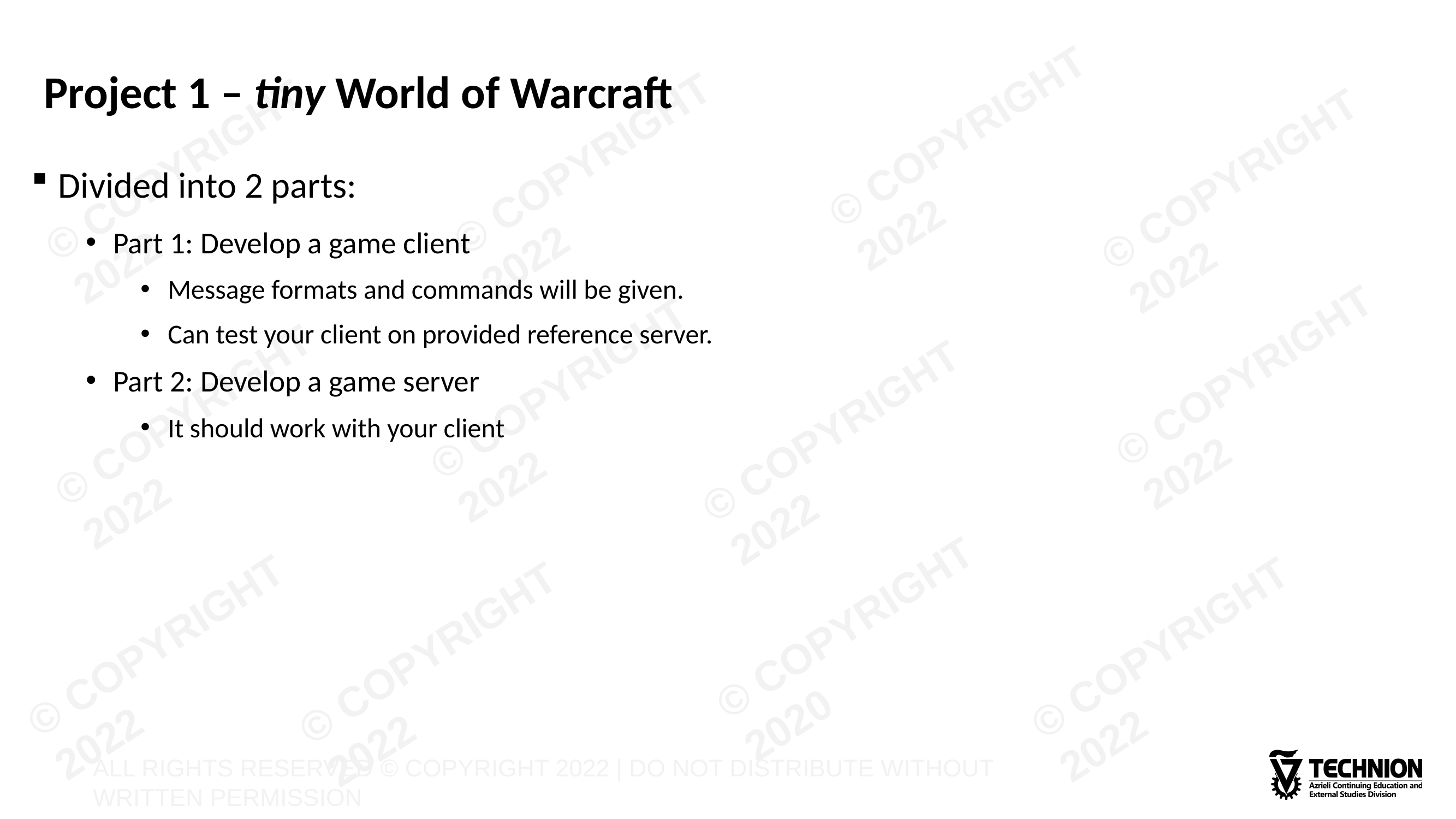

# Project 1 – tiny World of Warcraft
Divided into 2 parts:
Part 1: Develop a game client
Message formats and commands will be given.
Can test your client on provided reference server.
Part 2: Develop a game server
It should work with your client